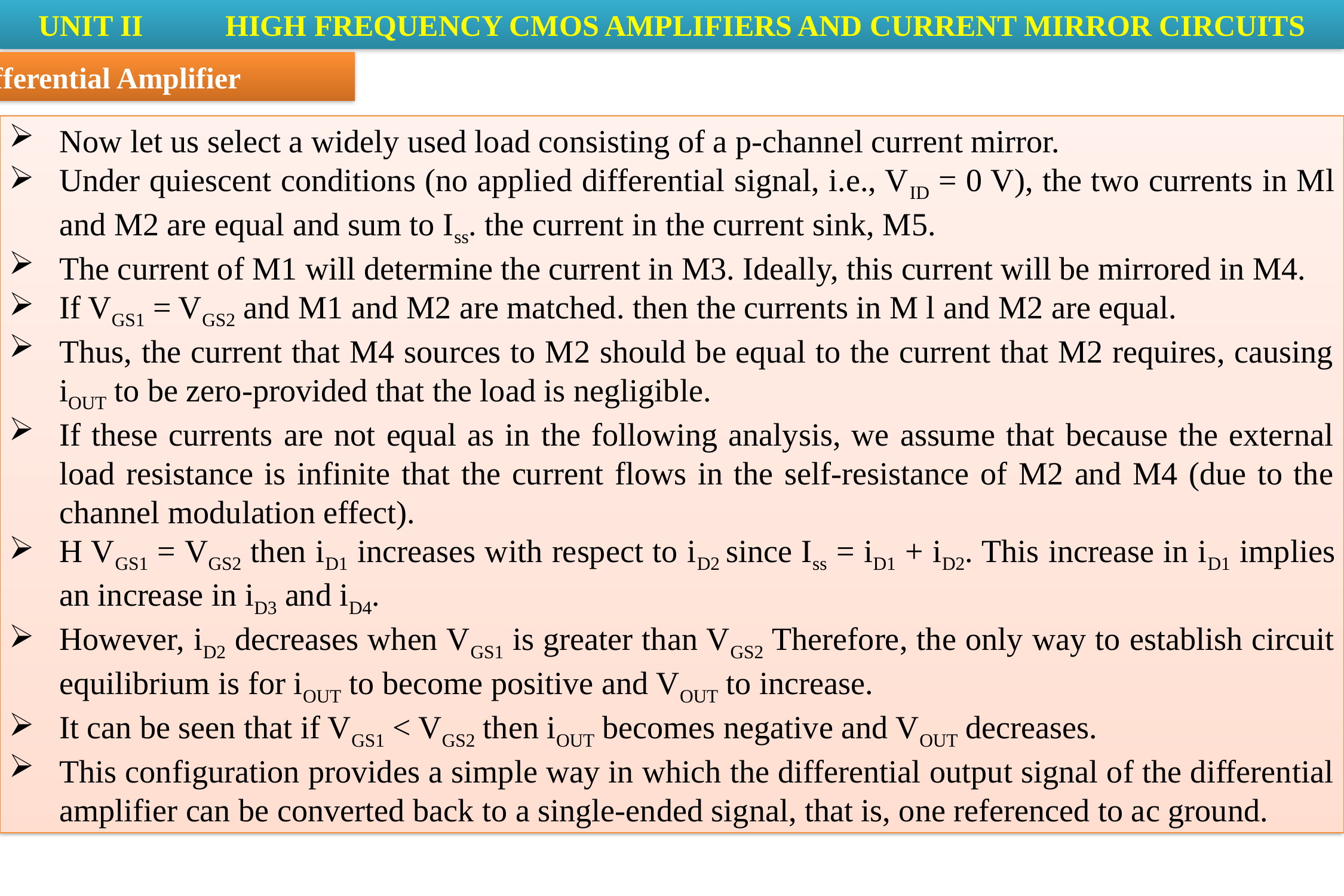

UNIT II	 HIGH FREQUENCY CMOS AMPLIFIERS AND CURRENT MIRROR CIRCUITS
Differential Amplifier
Now let us select a widely used load consisting of a p-channel current mirror.
Under quiescent conditions (no applied differential signal, i.e., VID = 0 V), the two currents in Ml and M2 are equal and sum to Iss. the current in the current sink, M5.
The current of M1 will determine the current in M3. Ideally, this current will be mirrored in M4.
If VGS1 = VGS2 and M1 and M2 are matched. then the currents in M l and M2 are equal.
Thus, the current that M4 sources to M2 should be equal to the current that M2 requires, causing iOUT to be zero-provided that the load is negligible.
If these currents are not equal as in the following analysis, we assume that because the external load resistance is infinite that the current flows in the self-resistance of M2 and M4 (due to the channel modulation effect).
H VGS1 = VGS2 then iD1 increases with respect to iD2 since Iss = iD1 + iD2. This increase in iD1 implies an increase in iD3 and iD4.
However, iD2 decreases when VGS1 is greater than VGS2 Therefore, the only way to establish circuit equilibrium is for iOUT to become positive and VOUT to increase.
It can be seen that if VGS1 < VGS2 then iOUT becomes negative and VOUT decreases.
This configuration provides a simple way in which the differential output signal of the differential amplifier can be converted back to a single-ended signal, that is, one referenced to ac ground.